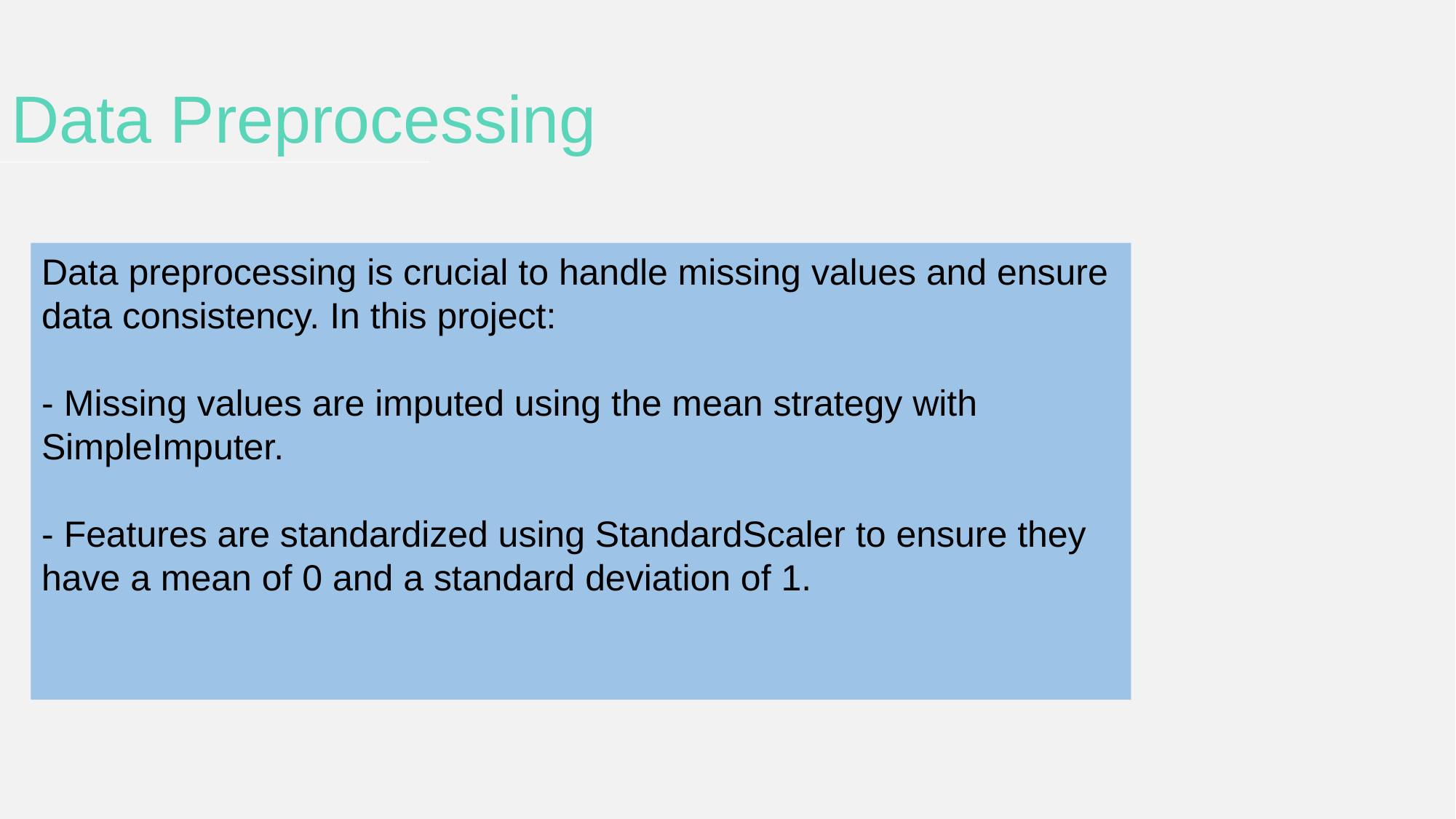

Data Preprocessing
Data preprocessing is crucial to handle missing values and ensure data consistency. In this project:

- Missing values are imputed using the mean strategy with SimpleImputer.

- Features are standardized using StandardScaler to ensure they have a mean of 0 and a standard deviation of 1.